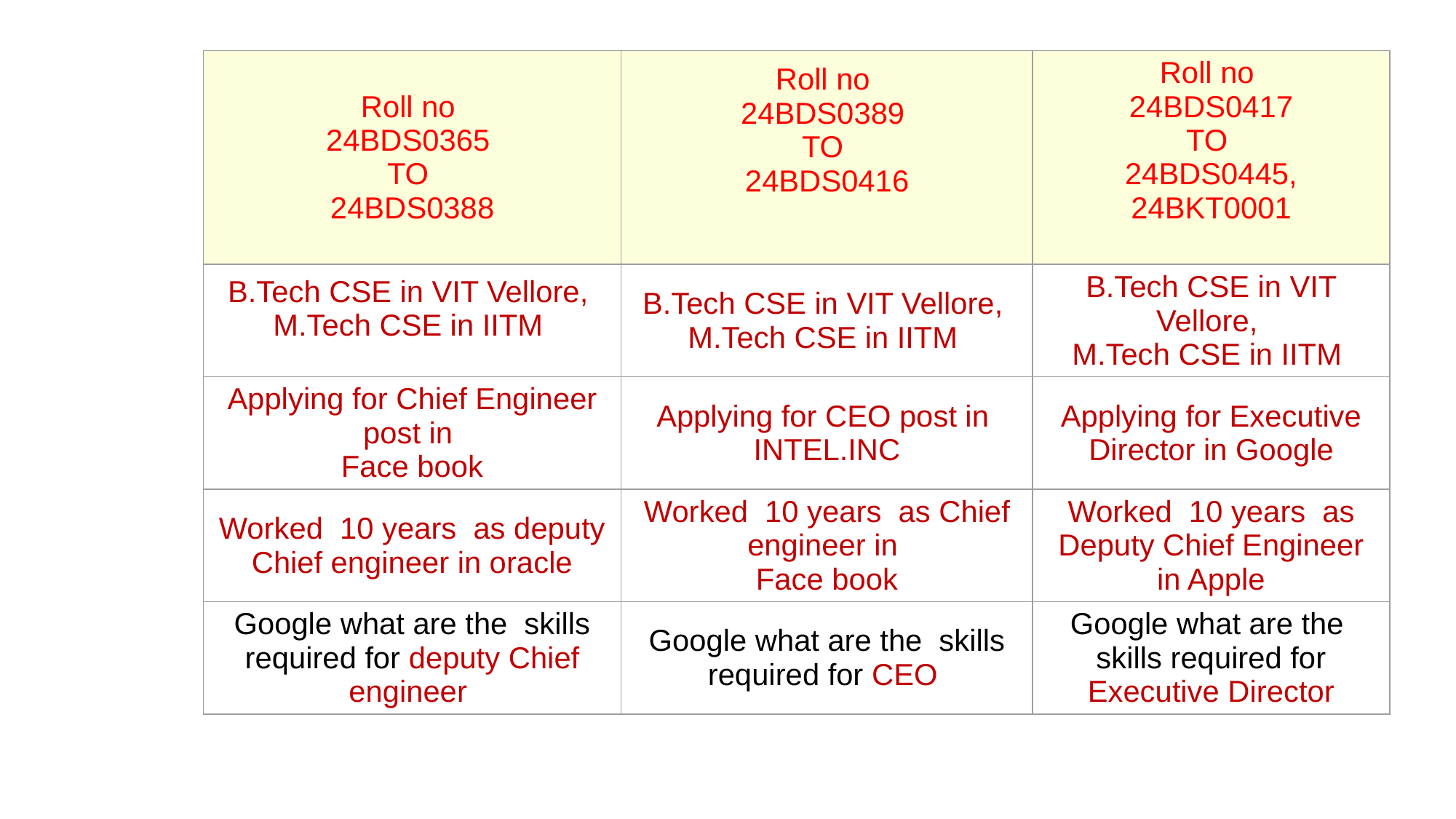

| Roll no 24BDS0365 TO 24BDS0388 | Roll no 24BDS0389 TO 24BDS0416 | Roll no 24BDS0417 TO 24BDS0445, 24BKT0001 |
| --- | --- | --- |
| B.Tech CSE in VIT Vellore, M.Tech CSE in IITM | B.Tech CSE in VIT Vellore, M.Tech CSE in IITM | B.Tech CSE in VIT Vellore, M.Tech CSE in IITM |
| Applying for Chief Engineer post in Face book | Applying for CEO post in INTEL.INC | Applying for Executive Director in Google |
| Worked 10 years as deputy Chief engineer in oracle | Worked 10 years as Chief engineer in Face book | Worked 10 years as Deputy Chief Engineer in Apple |
| Google what are the skills required for deputy Chief engineer | Google what are the skills required for CEO | Google what are the skills required for Executive Director |